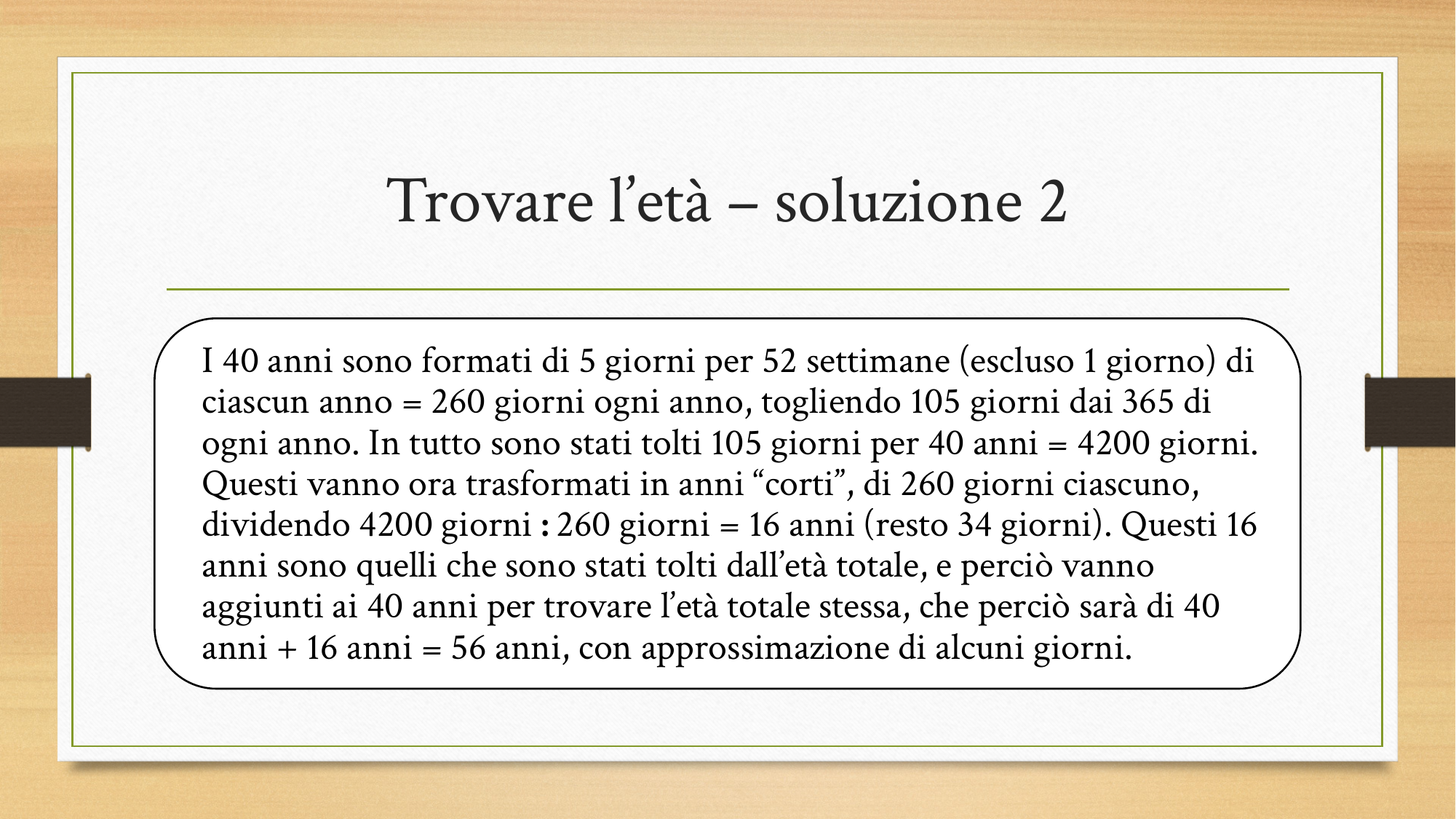

# Trovare l’età – soluzione 2
I 40 anni sono formati di 5 giorni per 52 settimane (escluso 1 giorno) di ciascun anno = 260 giorni ogni anno, togliendo 105 giorni dai 365 di ogni anno. In tutto sono stati tolti 105 giorni per 40 anni = 4200 giorni. Questi vanno ora trasformati in anni “corti”, di 260 giorni ciascuno, dividendo 4200 giorni : 260 giorni = 16 anni (resto 34 giorni). Questi 16 anni sono quelli che sono stati tolti dall’età totale, e perciò vanno aggiunti ai 40 anni per trovare l’età totale stessa, che perciò sarà di 40 anni + 16 anni = 56 anni, con approssimazione di alcuni giorni.